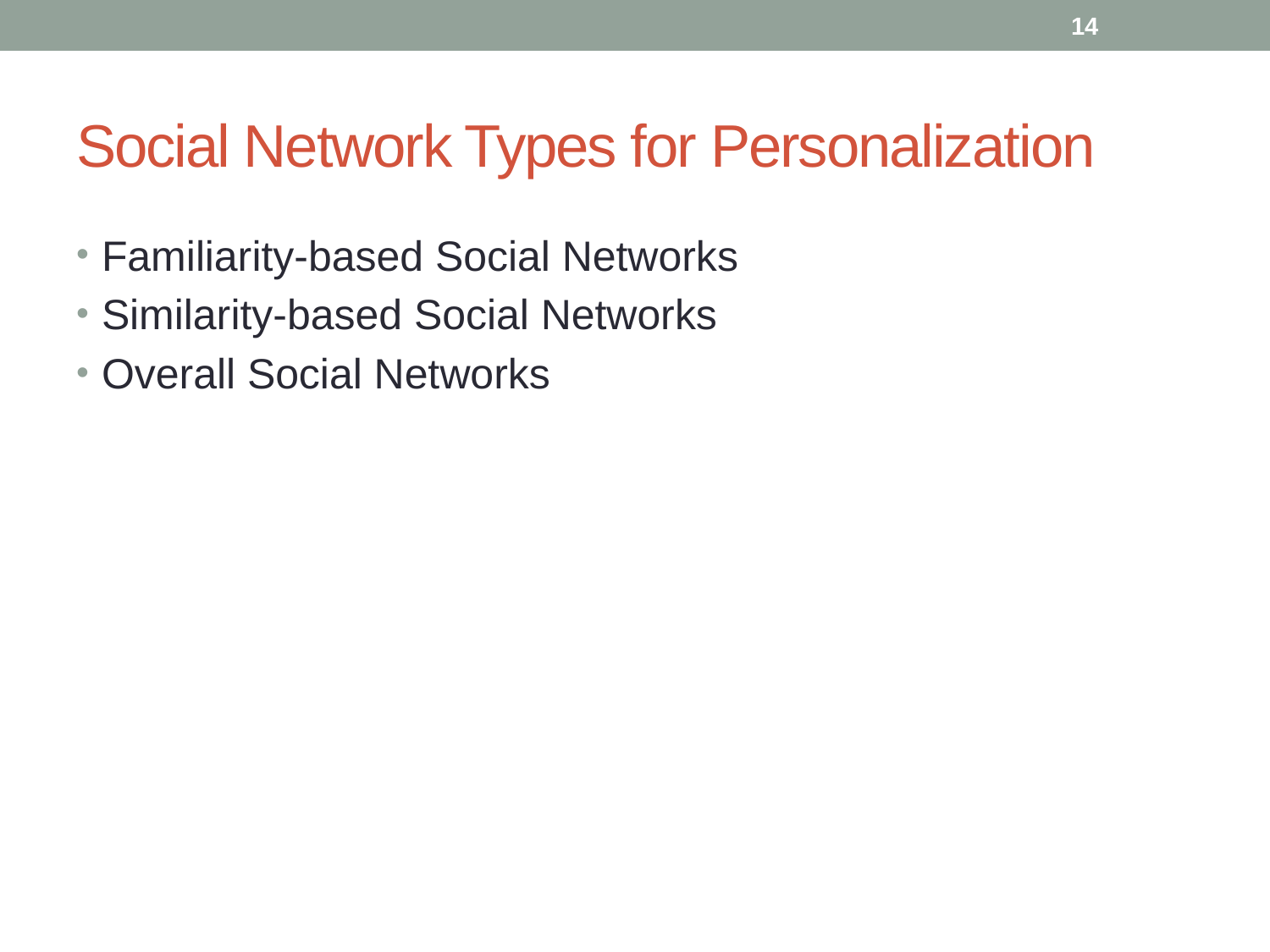

14
# Social Network Types for Personalization
Familiarity-based Social Networks
Similarity-based Social Networks
Overall Social Networks